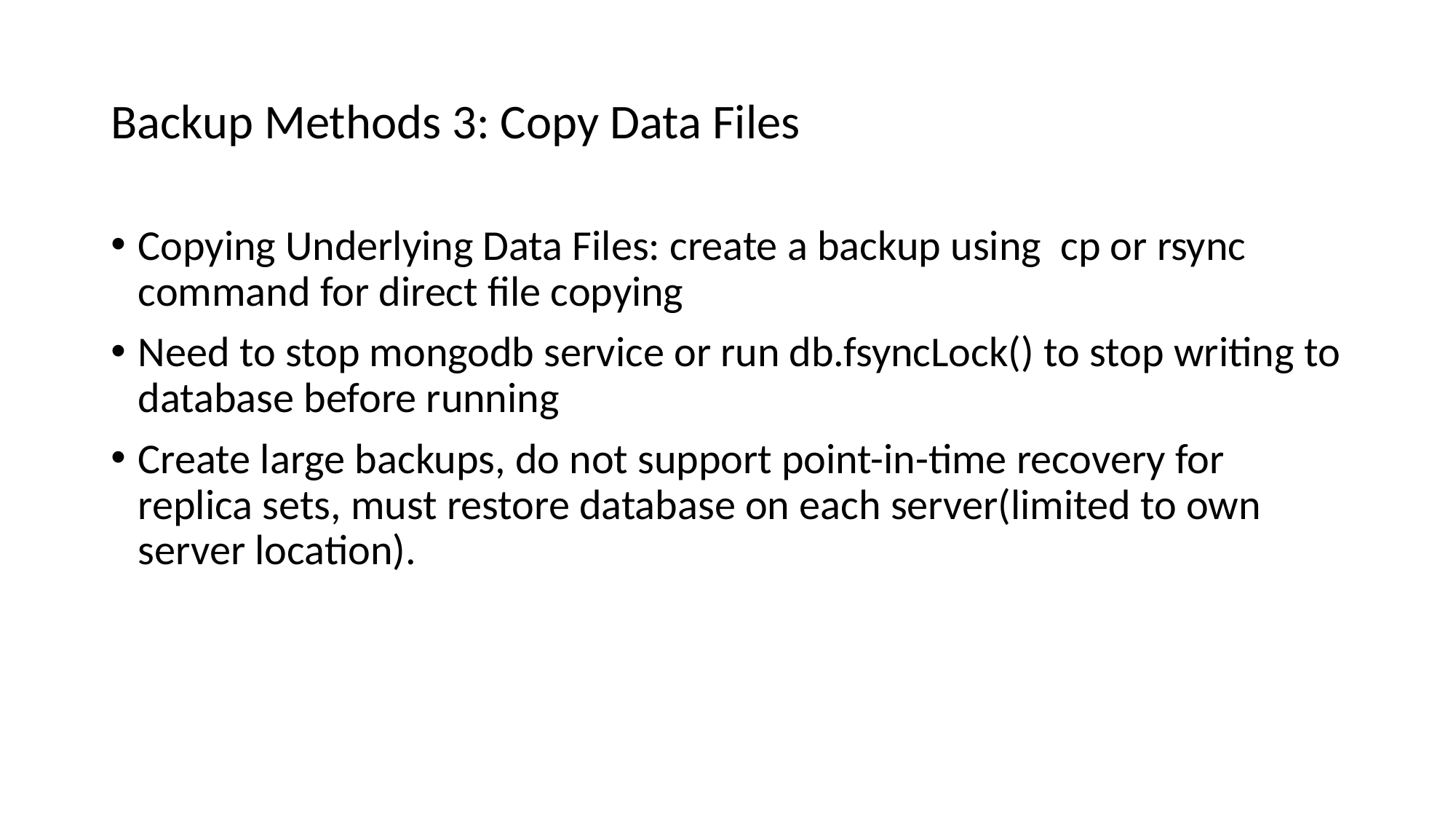

# Backup Methods 3: Copy Data Files
Copying Underlying Data Files: create a backup using  cp or rsync command for direct file copying
Need to stop mongodb service or run db.fsyncLock() to stop writing to database before running
Create large backups, do not support point-in-time recovery for replica sets, must restore database on each server(limited to own server location).